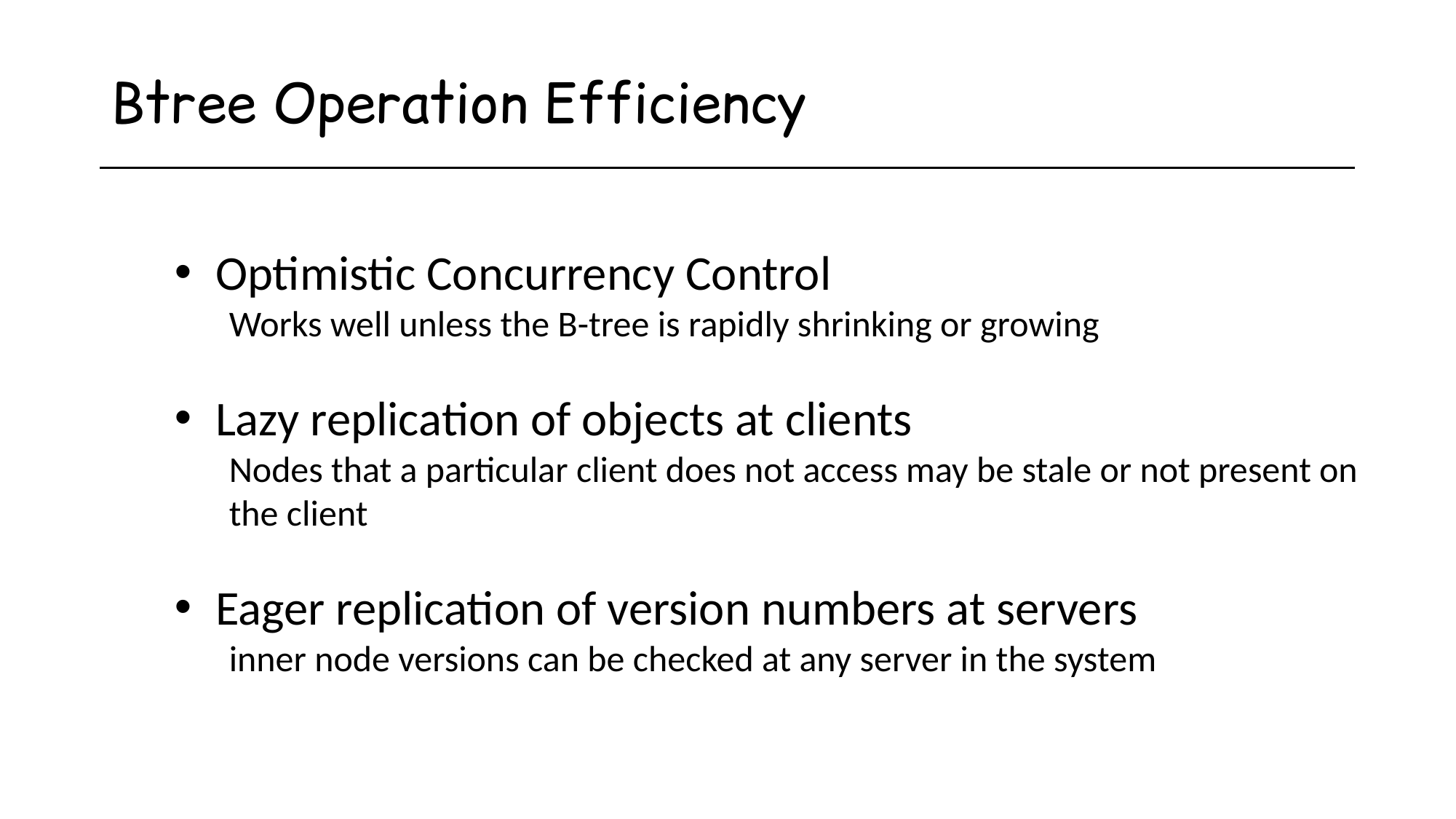

# Btree Operation Efficiency
Optimistic Concurrency Control
Works well unless the B-tree is rapidly shrinking or growing

Lazy replication of objects at clients
Nodes that a particular client does not access may be stale or not present on the client

Eager replication of version numbers at servers
inner node versions can be checked at any server in the system